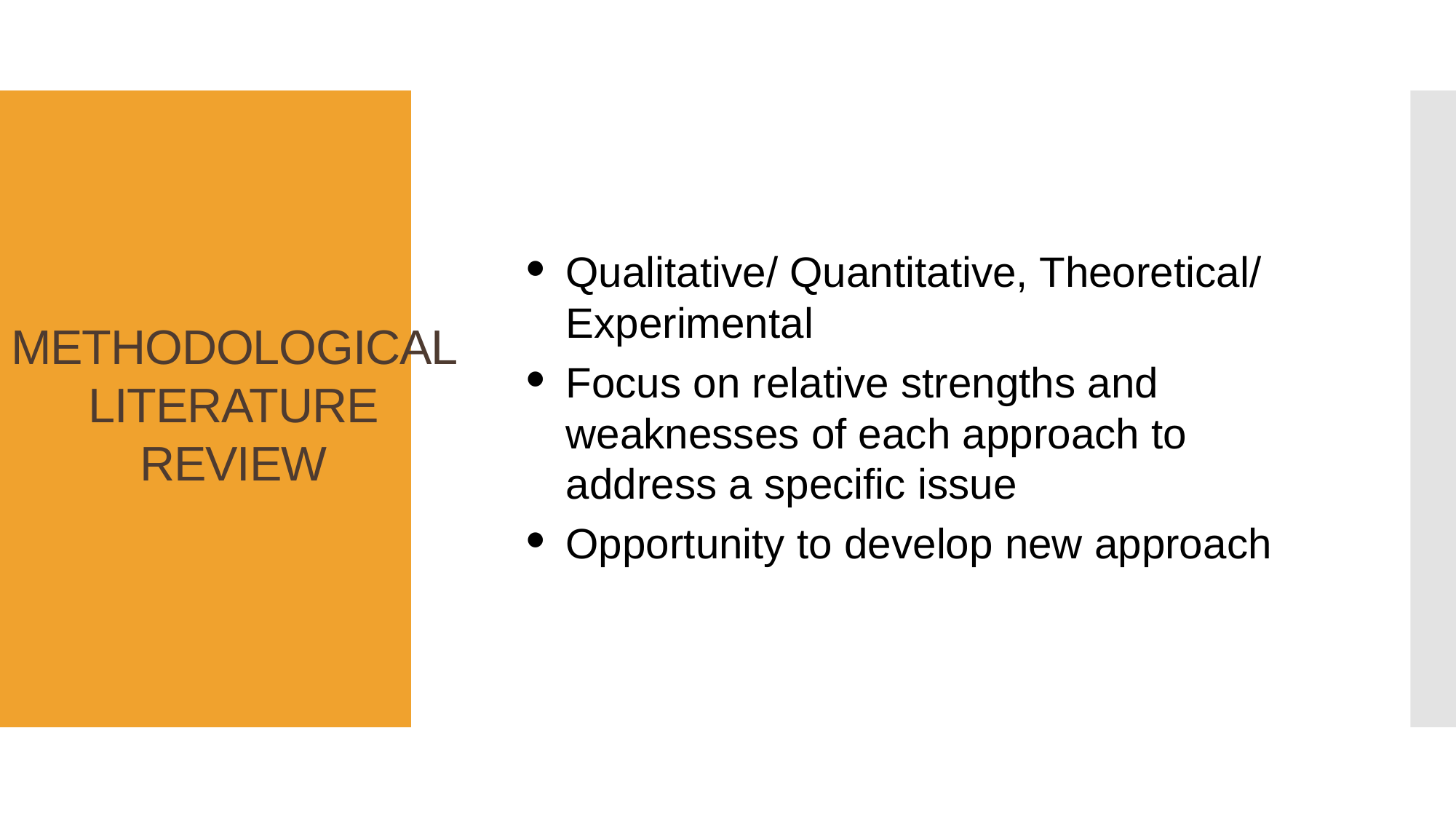

# METHODOLOGICAL LITERATURE REVIEW
Qualitative/ Quantitative, Theoretical/ Experimental
Focus on relative strengths and weaknesses of each approach to address a specific issue
Opportunity to develop new approach